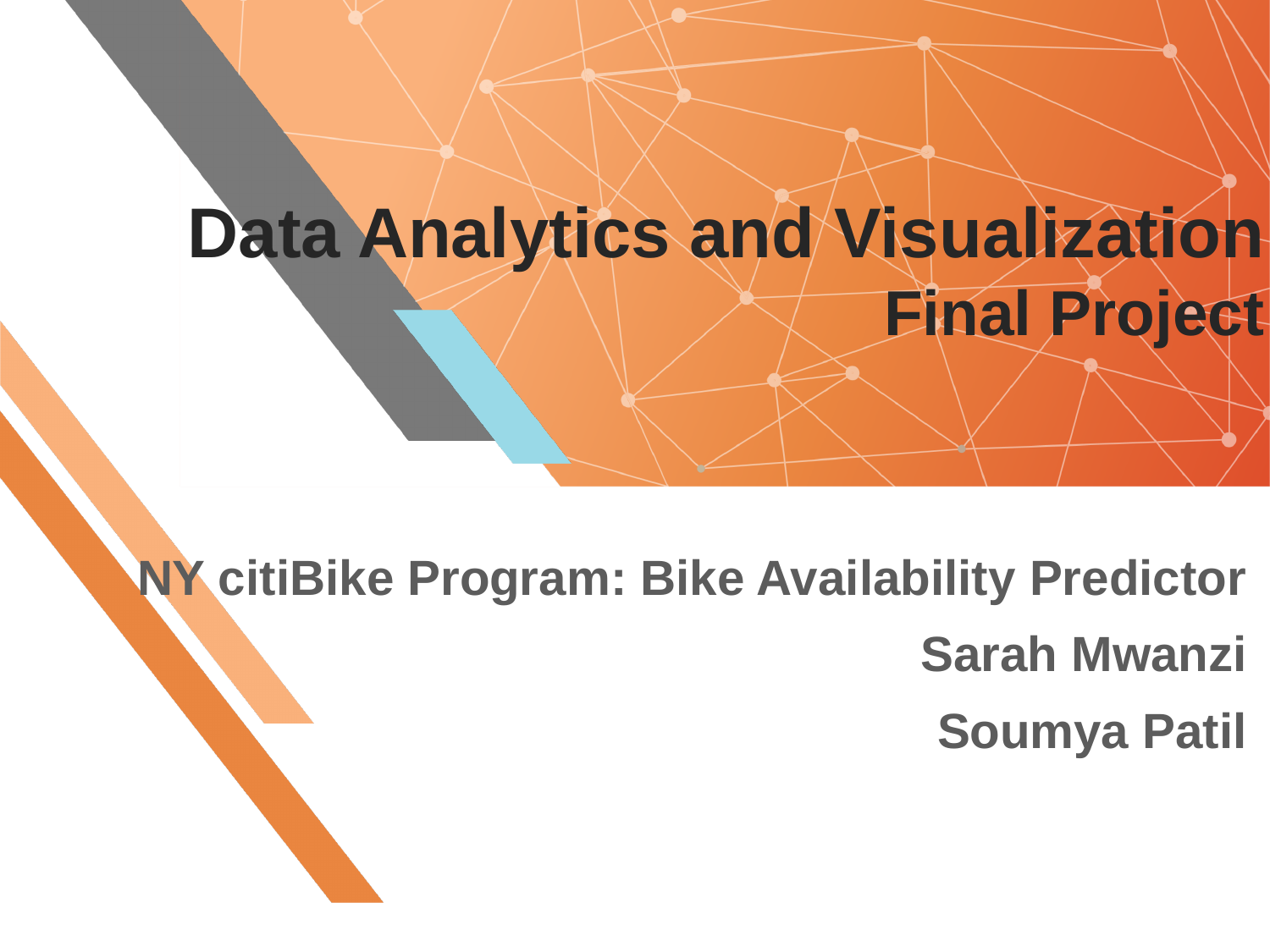

# Data Analytics and Visualization Final Project
NY citiBike Program: Bike Availability Predictor
Sarah Mwanzi
Soumya Patil